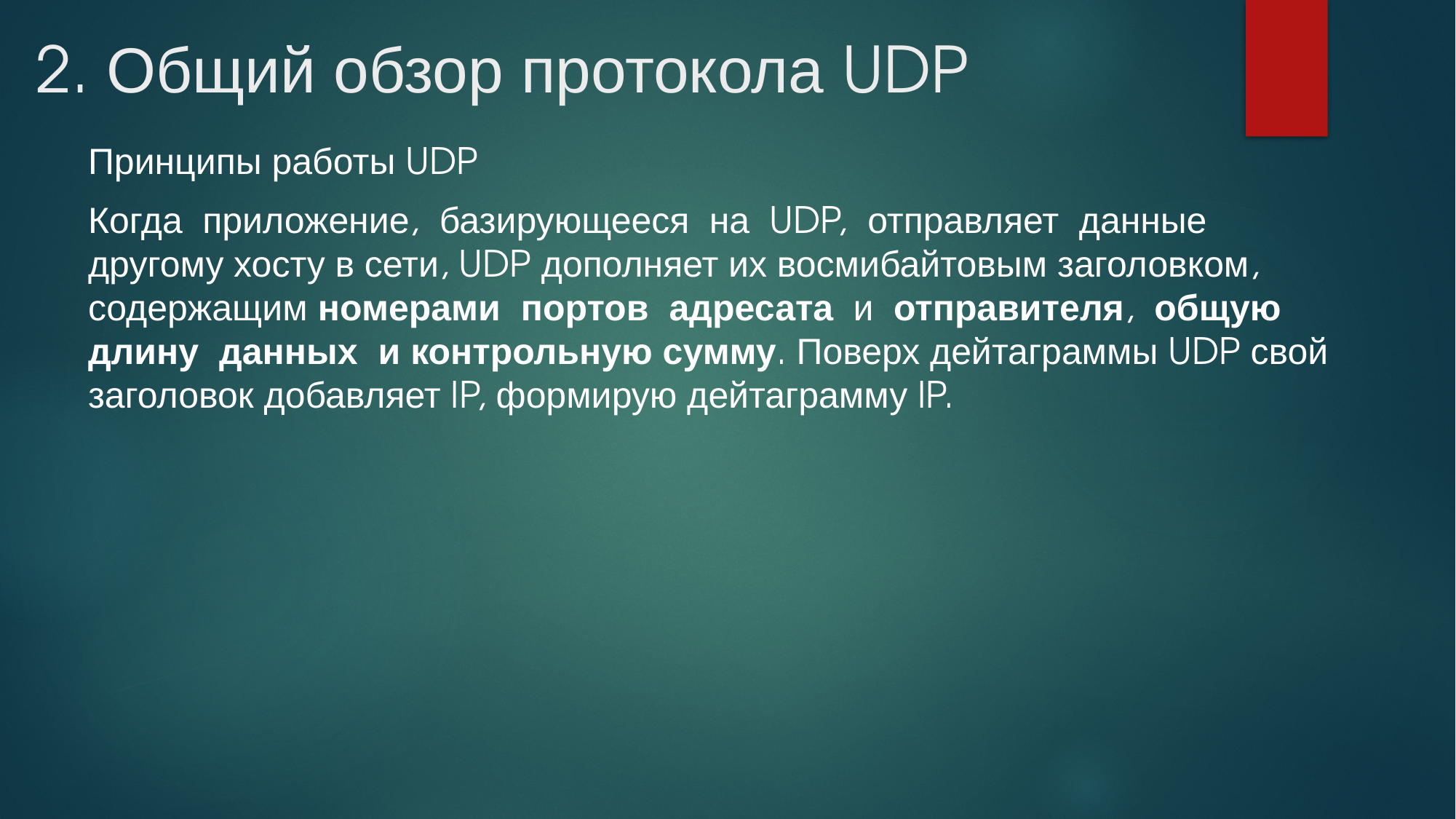

# 2. Общий обзор протокола UDP
Принципы работы UDP
Когда  приложение,  базирующееся  на  UDP,  отправляет  данные  другому хосту в сети, UDP дополняет их восмибайтовым заголовком, содержащим номерами  портов  адресата  и  отправителя,  общую  длину  данных  и контрольную сумму. Поверх дейтаграммы UDP свой заголовок добавляет IP, формирую дейтаграмму IP.